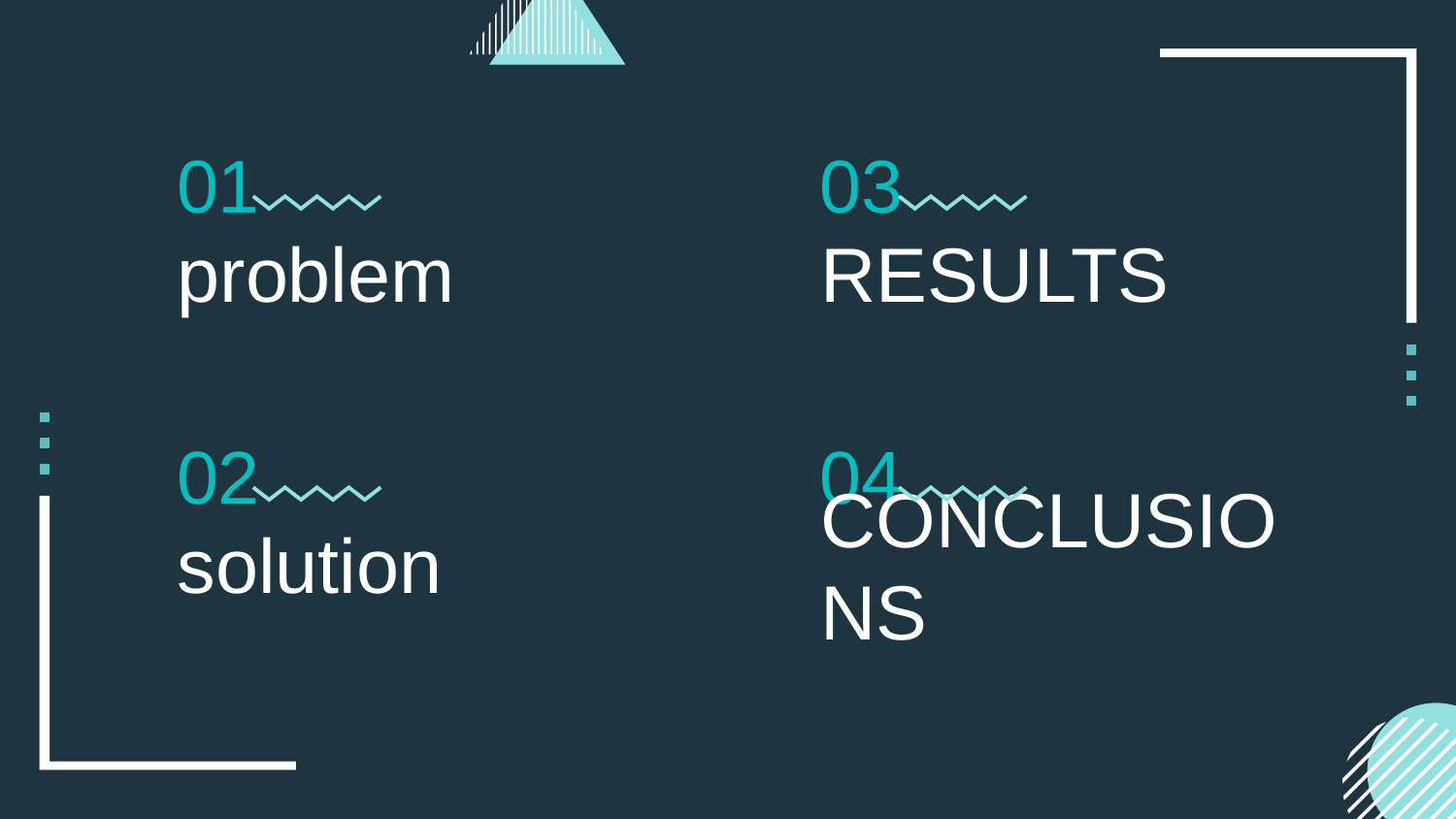

# 01
03

problem
RESULTS
02
04

solution
CONCLUSIONS